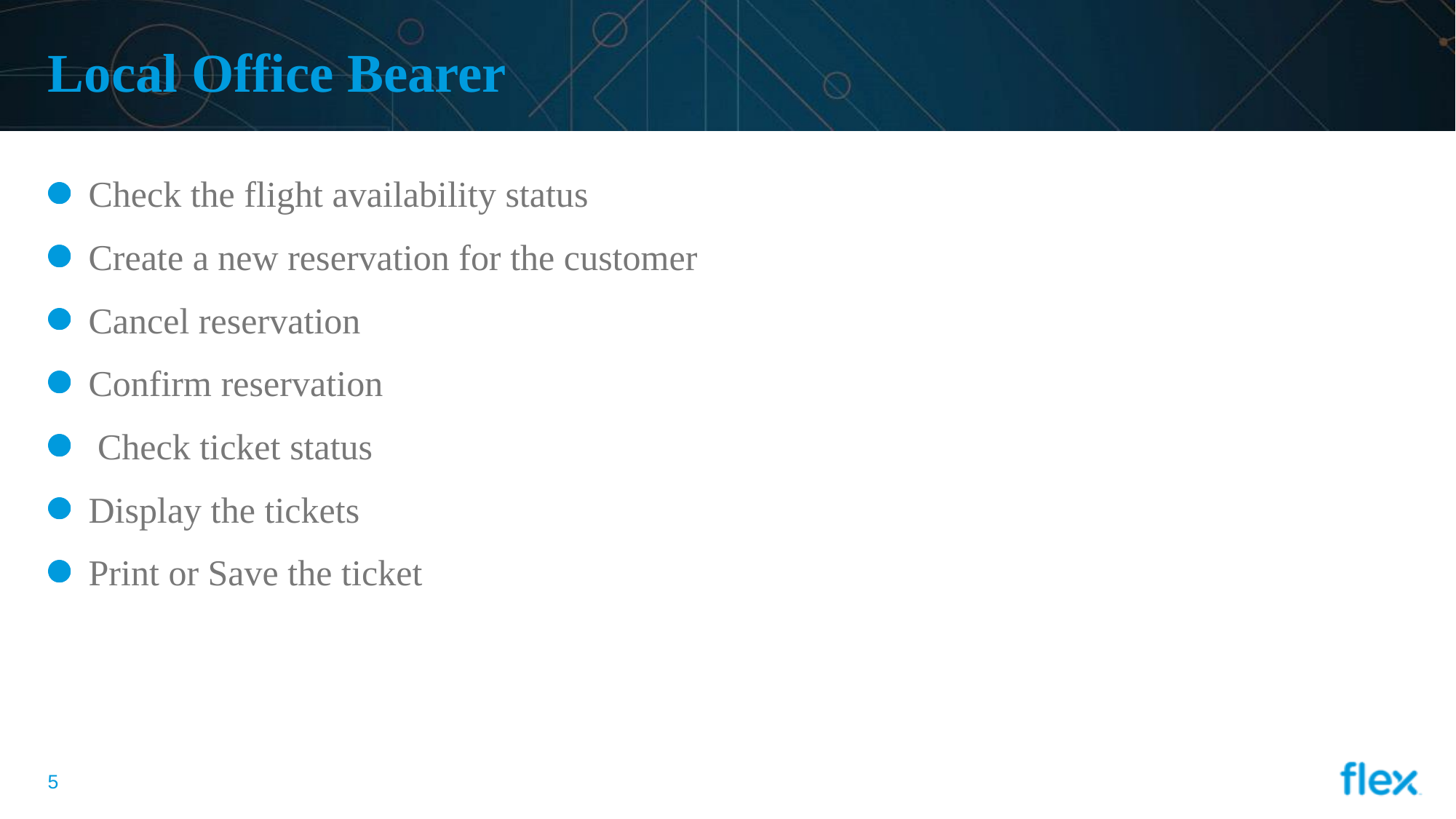

# Local Office Bearer
Check the flight availability status
Create a new reservation for the customer
Cancel reservation
Confirm reservation
 Check ticket status
Display the tickets
Print or Save the ticket

5